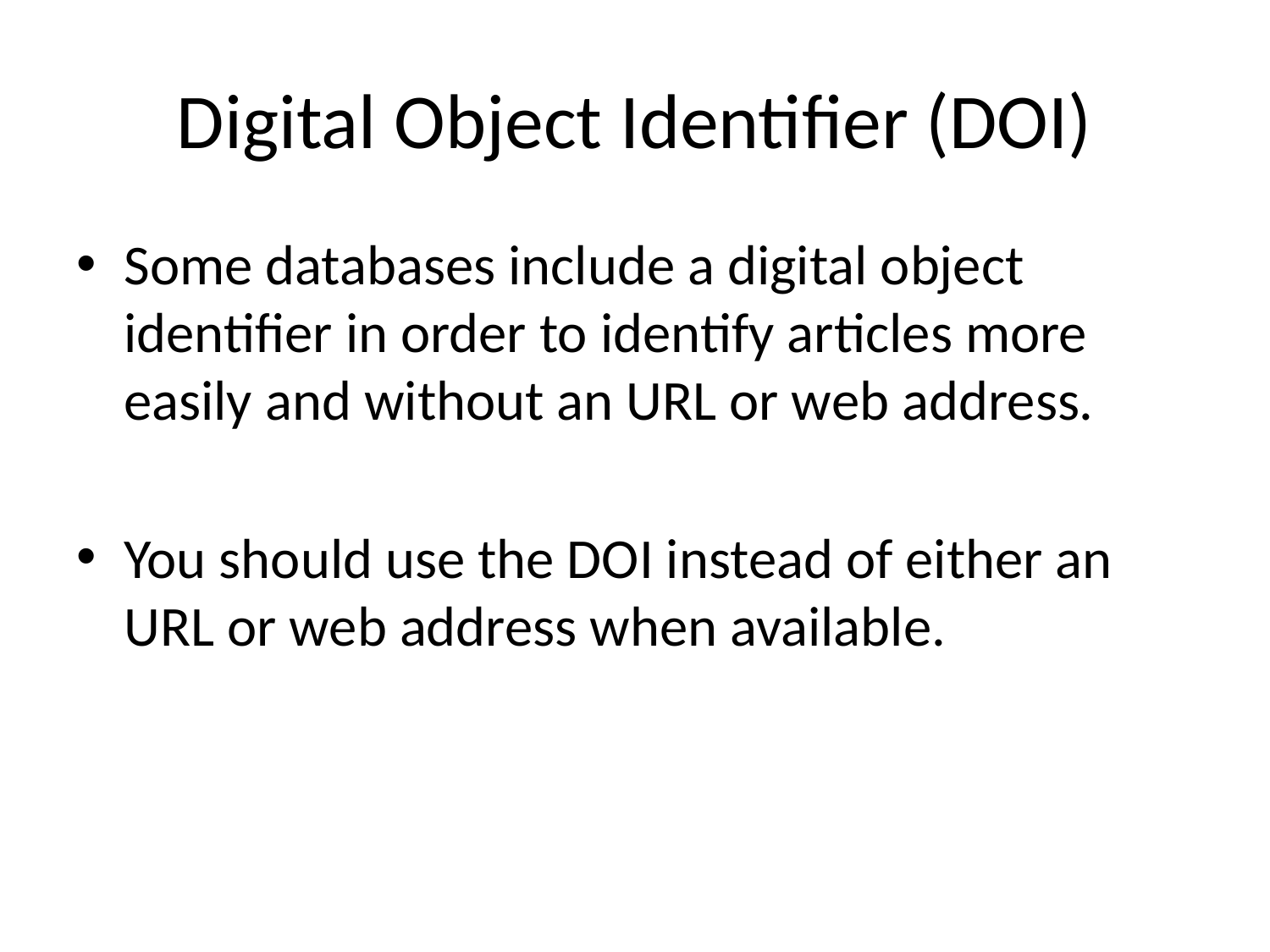

# Digital Object Identifier (DOI)
Some databases include a digital object identifier in order to identify articles more easily and without an URL or web address.

You should use the DOI instead of either an URL or web address when available.